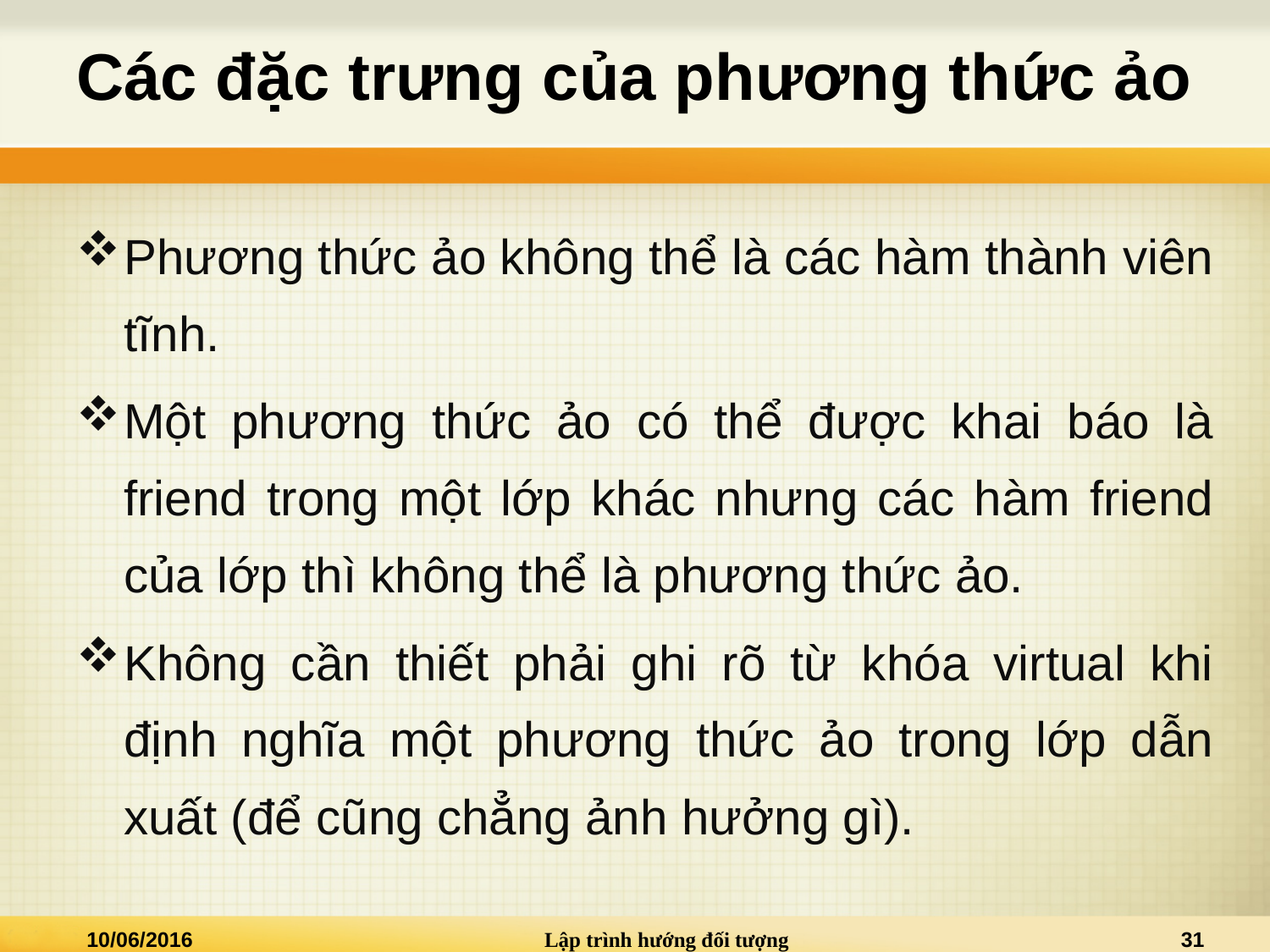

# Các đặc trưng của phương thức ảo
Phương thức ảo không thể là các hàm thành viên tĩnh.
Một phương thức ảo có thể được khai báo là friend trong một lớp khác nhưng các hàm friend của lớp thì không thể là phương thức ảo.
Không cần thiết phải ghi rõ từ khóa virtual khi định nghĩa một phương thức ảo trong lớp dẫn xuất (để cũng chẳng ảnh hưởng gì).
10/06/2016
Lập trình hướng đối tượng
31